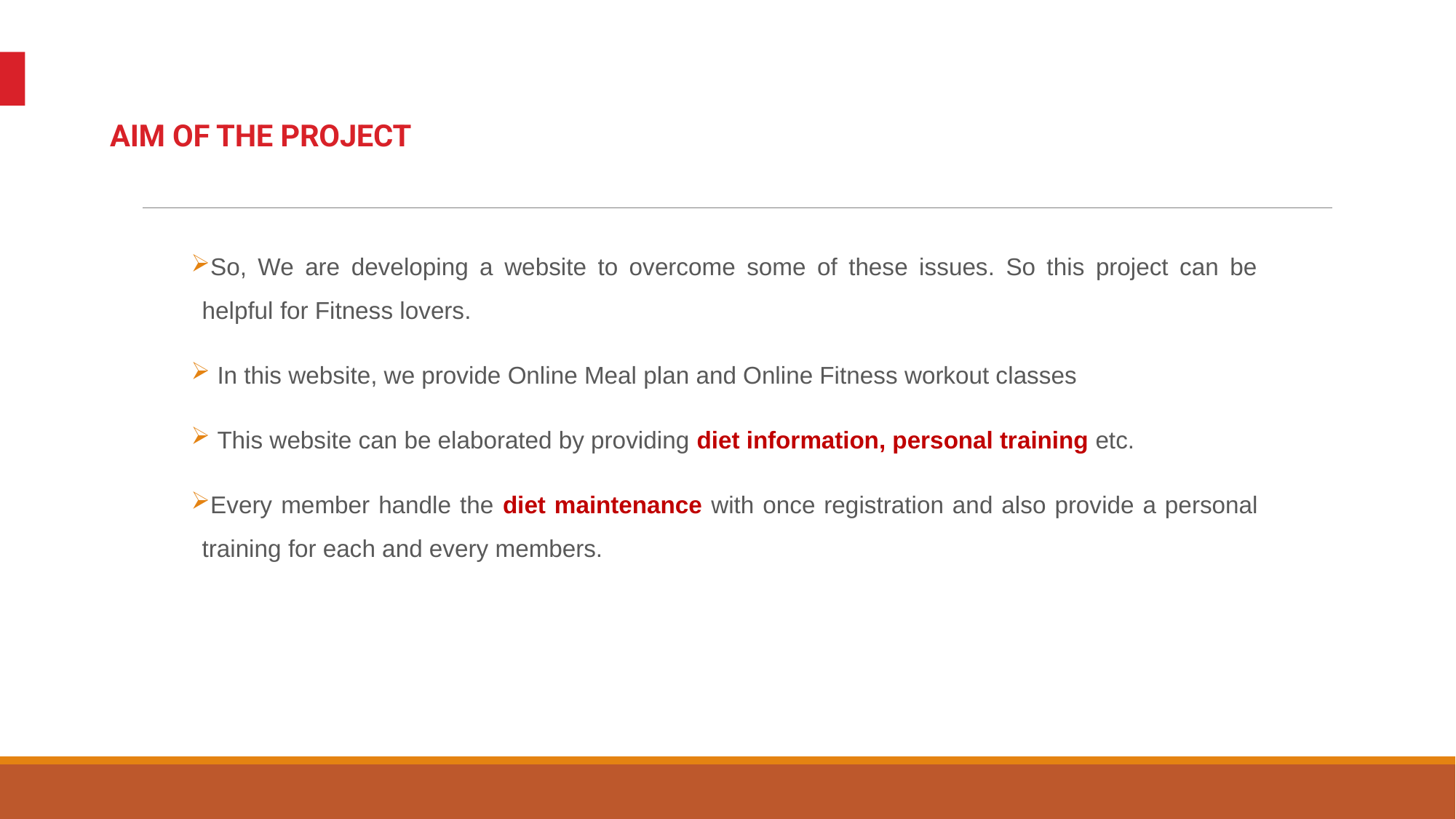

# AIM OF THE PROJECT

So, We are developing a website to overcome some of these issues. So this project can be helpful for Fitness lovers.
 In this website, we provide Online Meal plan and Online Fitness workout classes
 This website can be elaborated by providing diet information, personal training etc.
Every member handle the diet maintenance with once registration and also provide a personal training for each and every members.